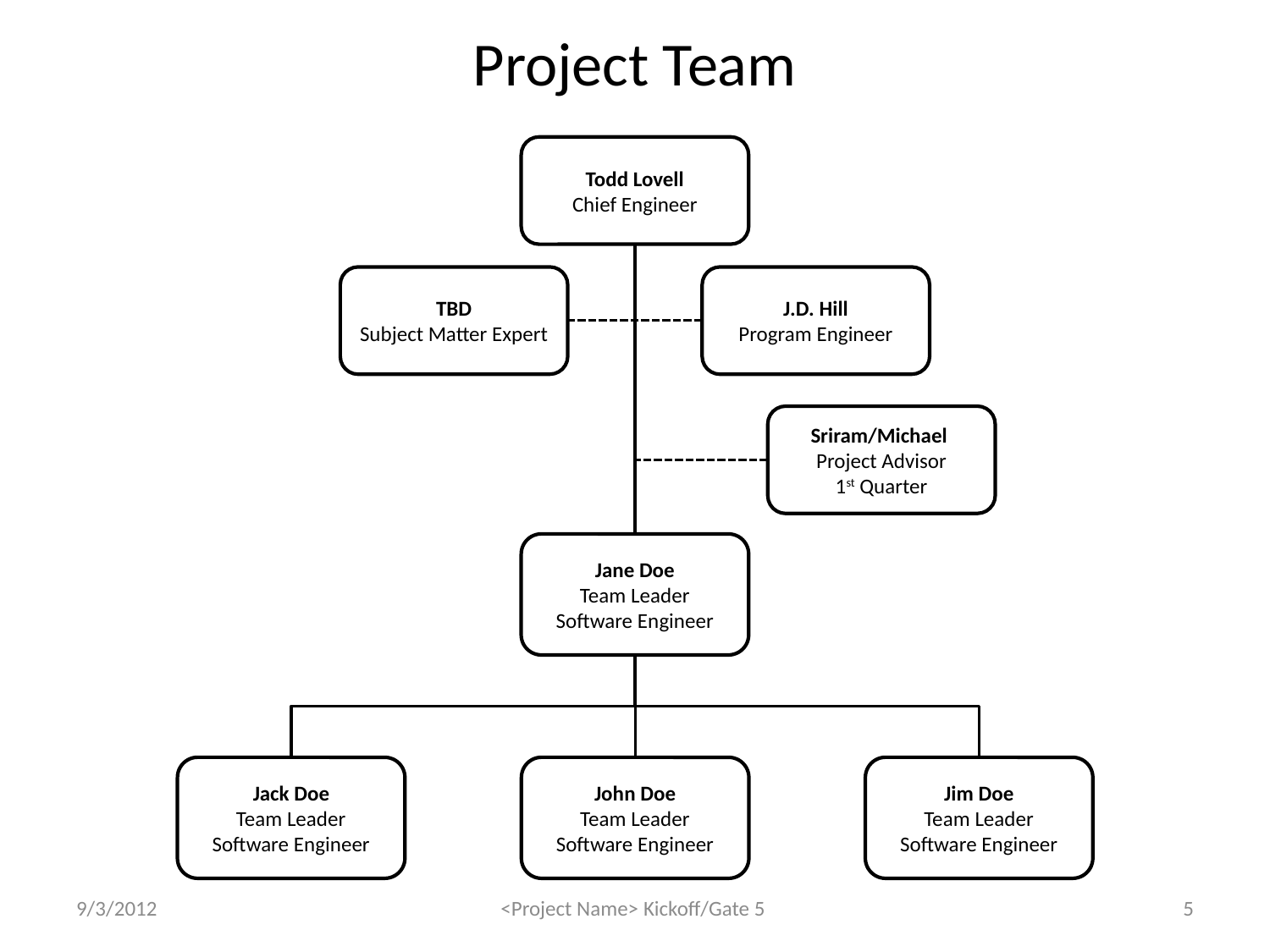

# Project Team
Todd Lovell
Chief Engineer
TBD
Subject Matter Expert
J.D. Hill
Program Engineer
Sriram/Michael
Project Advisor
1st Quarter
Jane Doe
Team Leader
Software Engineer
Jack Doe
Team Leader
Software Engineer
John Doe
Team Leader
Software Engineer
Jim Doe
Team Leader
Software Engineer
9/3/2012
5